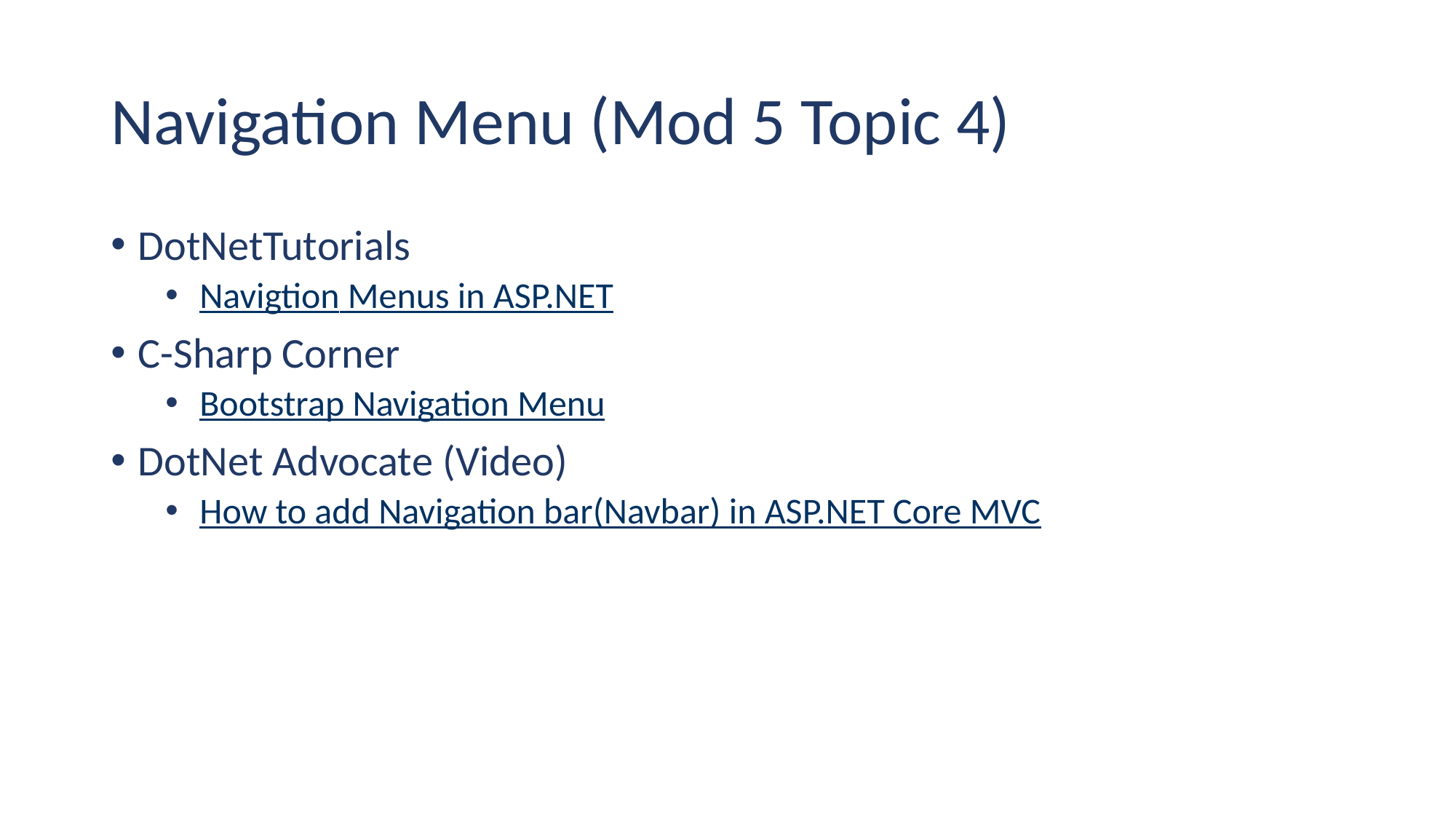

# Navigation Menu (Mod 5 Topic 4)
DotNetTutorials
Navigtion Menus in ASP.NET
C-Sharp Corner
Bootstrap Navigation Menu
DotNet Advocate (Video)
How to add Navigation bar(Navbar) in ASP.NET Core MVC